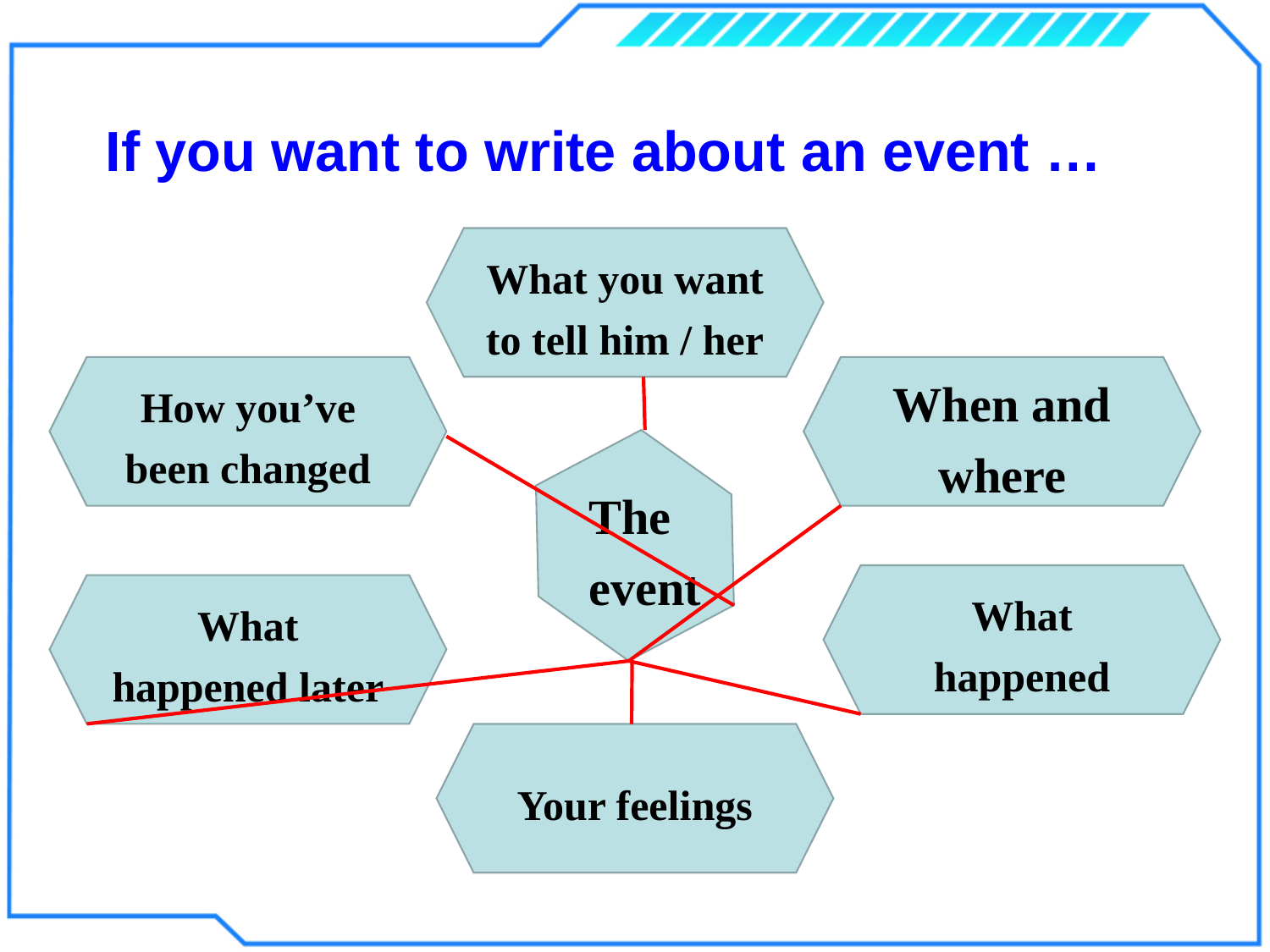

If you want to write about an event …
What you want to tell him / her
How you’ve been changed
When and where

The event
What happened
What happened later
Your feelings